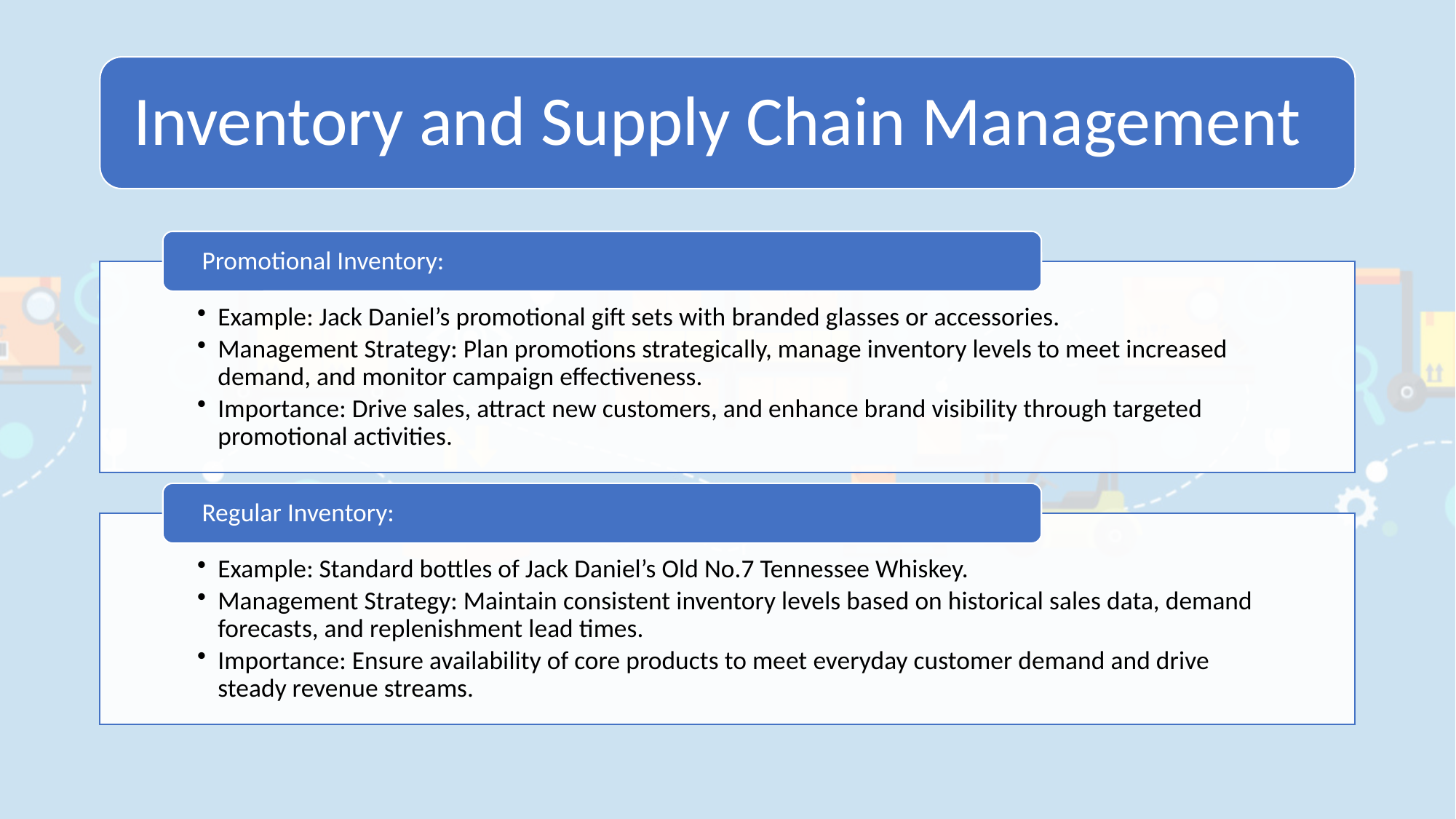

Inventory and Supply Chain Management
Example: Jack Daniel’s promotional gift sets with branded glasses or accessories.
Management Strategy: Plan promotions strategically, manage inventory levels to meet increased demand, and monitor campaign effectiveness.
Importance: Drive sales, attract new customers, and enhance brand visibility through targeted promotional activities.
Promotional Inventory:
Example: Standard bottles of Jack Daniel’s Old No.7 Tennessee Whiskey.
Management Strategy: Maintain consistent inventory levels based on historical sales data, demand forecasts, and replenishment lead times.
Importance: Ensure availability of core products to meet everyday customer demand and drive steady revenue streams.
Regular Inventory: